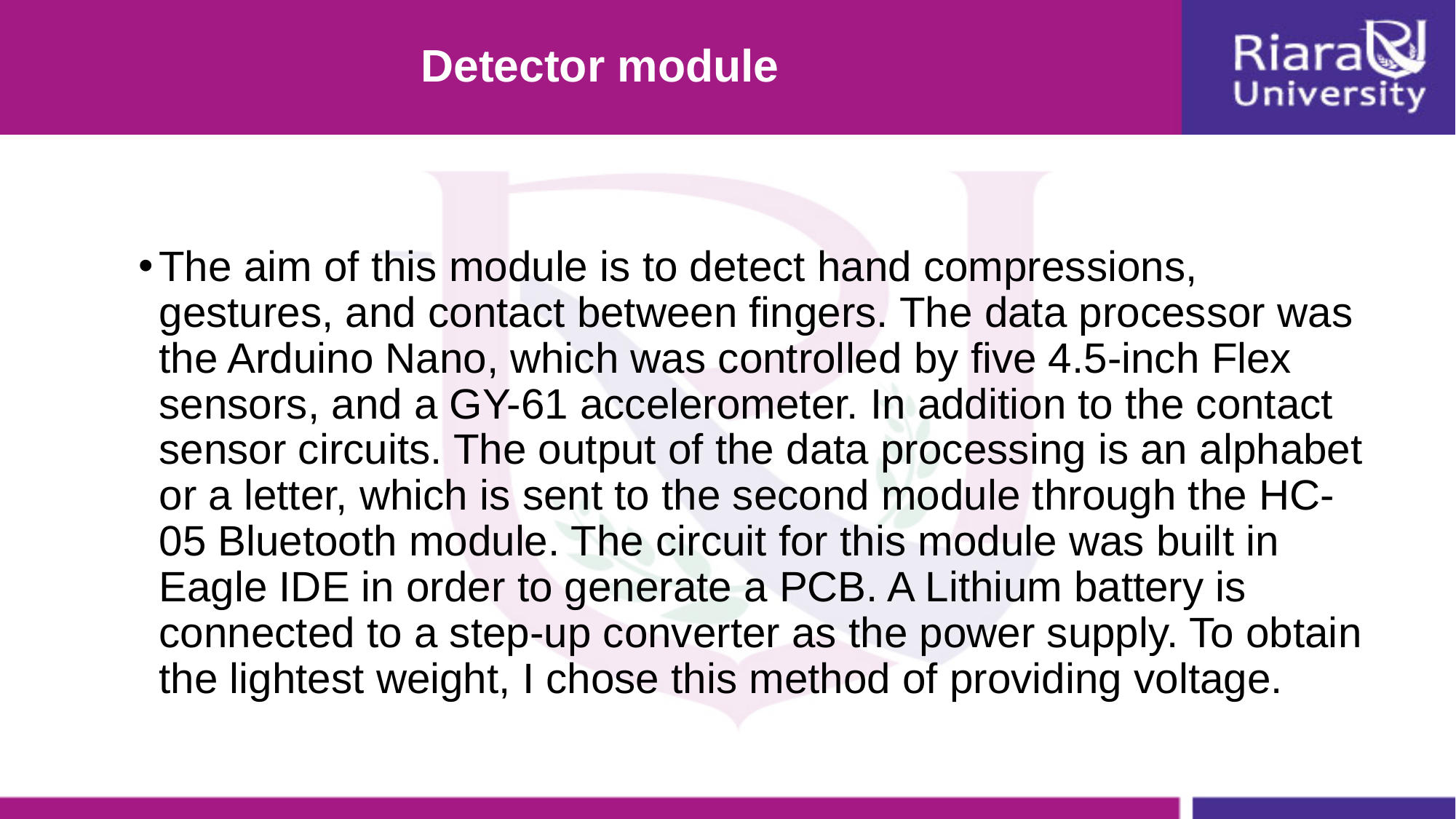

# Detector module
The aim of this module is to detect hand compressions, gestures, and contact between fingers. The data processor was the Arduino Nano, which was controlled by five 4.5-inch Flex sensors, and a GY-61 accelerometer. In addition to the contact sensor circuits. The output of the data processing is an alphabet or a letter, which is sent to the second module through the HC-05 Bluetooth module. The circuit for this module was built in Eagle IDE in order to generate a PCB. A Lithium battery is connected to a step-up converter as the power supply. To obtain the lightest weight, I chose this method of providing voltage.